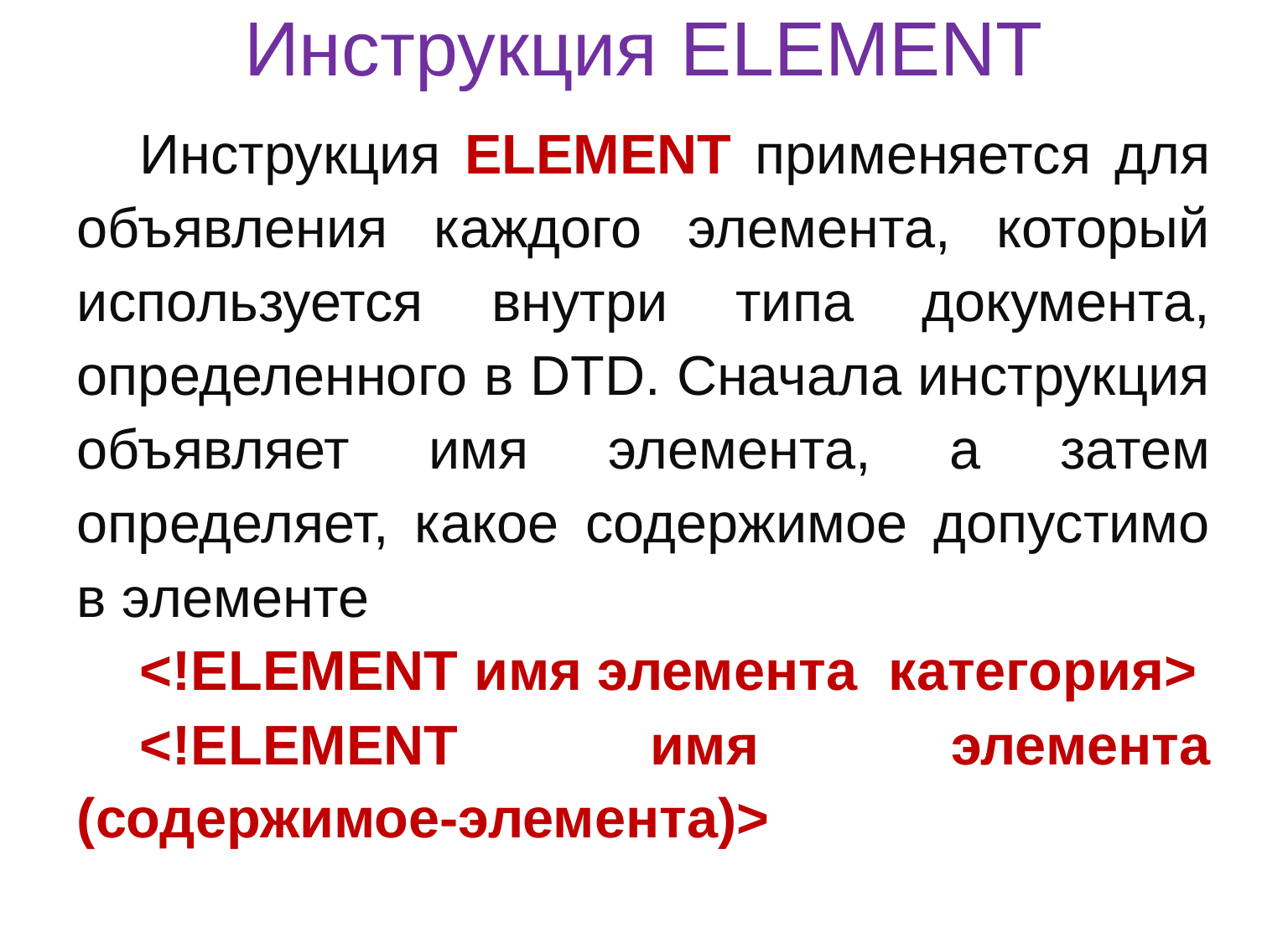

# Инструкция ELEMENT
Инструкция ELEMENT применяется для объявления каждого элемента, который используется внутри типа документа, определенного в DTD. Сначала инструкция объявляет имя элемента, а затем определяет, какое содержимое допустимо в элементе
<!ELEMENT имя элемента  категория>
<!ELEMENT имя элемента (содержимое-элемента)>